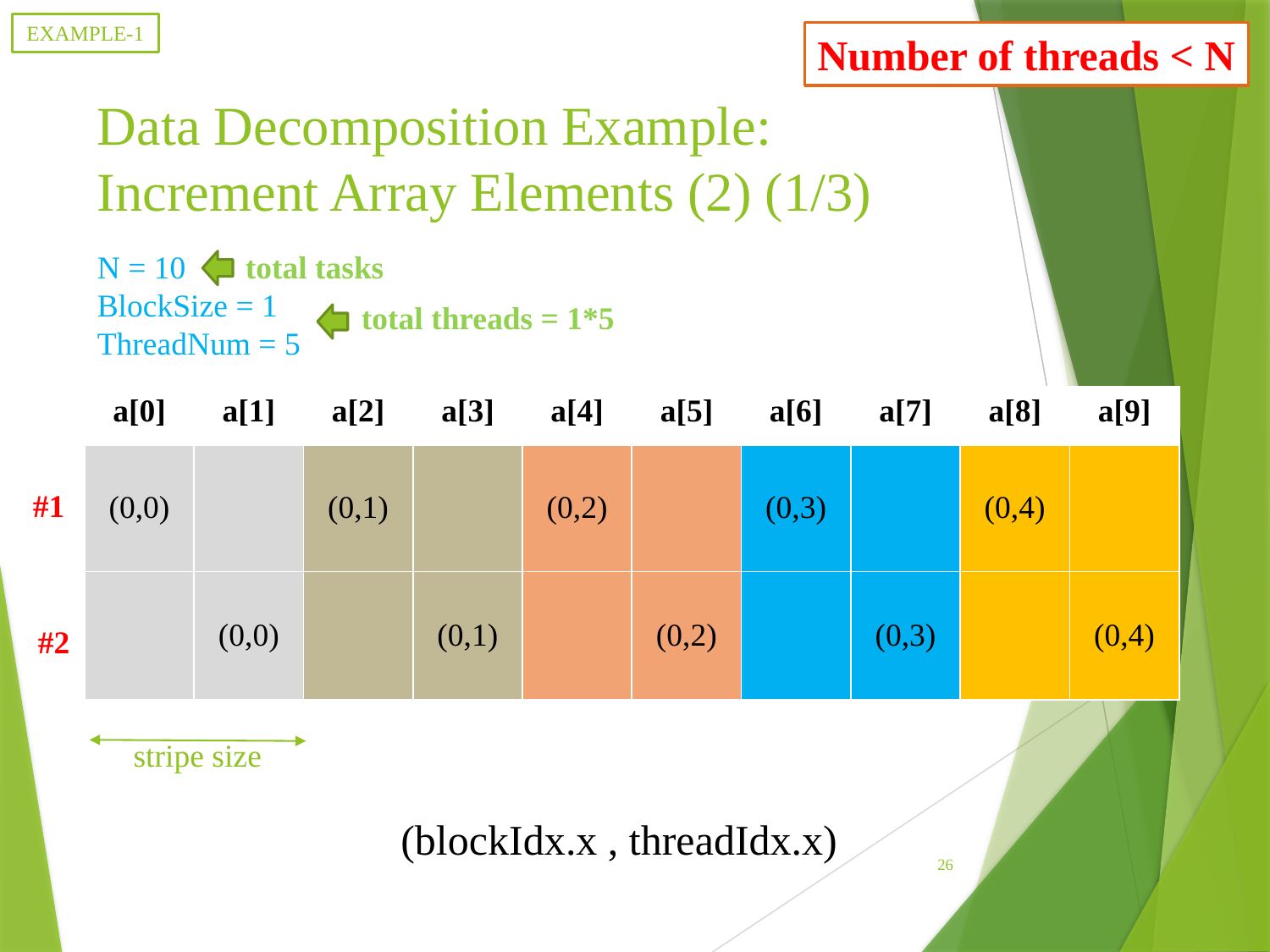

EXAMPLE-1
Number of threads < N
# Data Decomposition Example: Increment Array Elements (2) (1/3)
N = 10
BlockSize = 1
ThreadNum = 5
total tasks

total threads = 1*5

| a[0] | a[1] | a[2] | a[3] | a[4] | a[5] | a[6] | a[7] | a[8] | a[9] |
| --- | --- | --- | --- | --- | --- | --- | --- | --- | --- |
| (0,0) |  | (0,1) |  | (0,2) |  | (0,3) |  | (0,4) |  |
|  | (0,0) |  | (0,1) |  | (0,2) |  | (0,3) |  | (0,4) |
#1
#2
stripe size
(blockIdx.x , threadIdx.x)
26